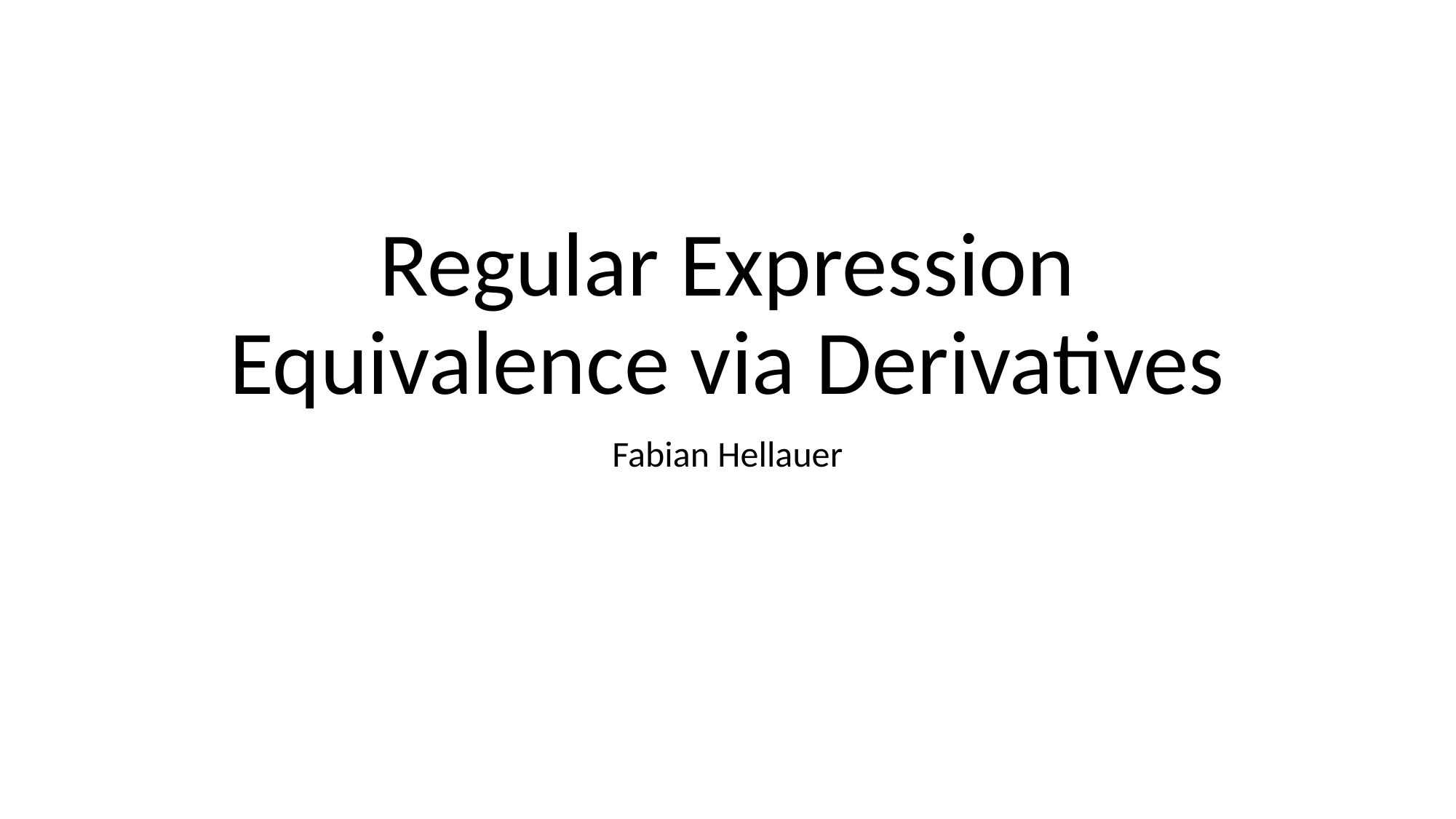

# Regular Expression Equivalence via Derivatives
Fabian Hellauer